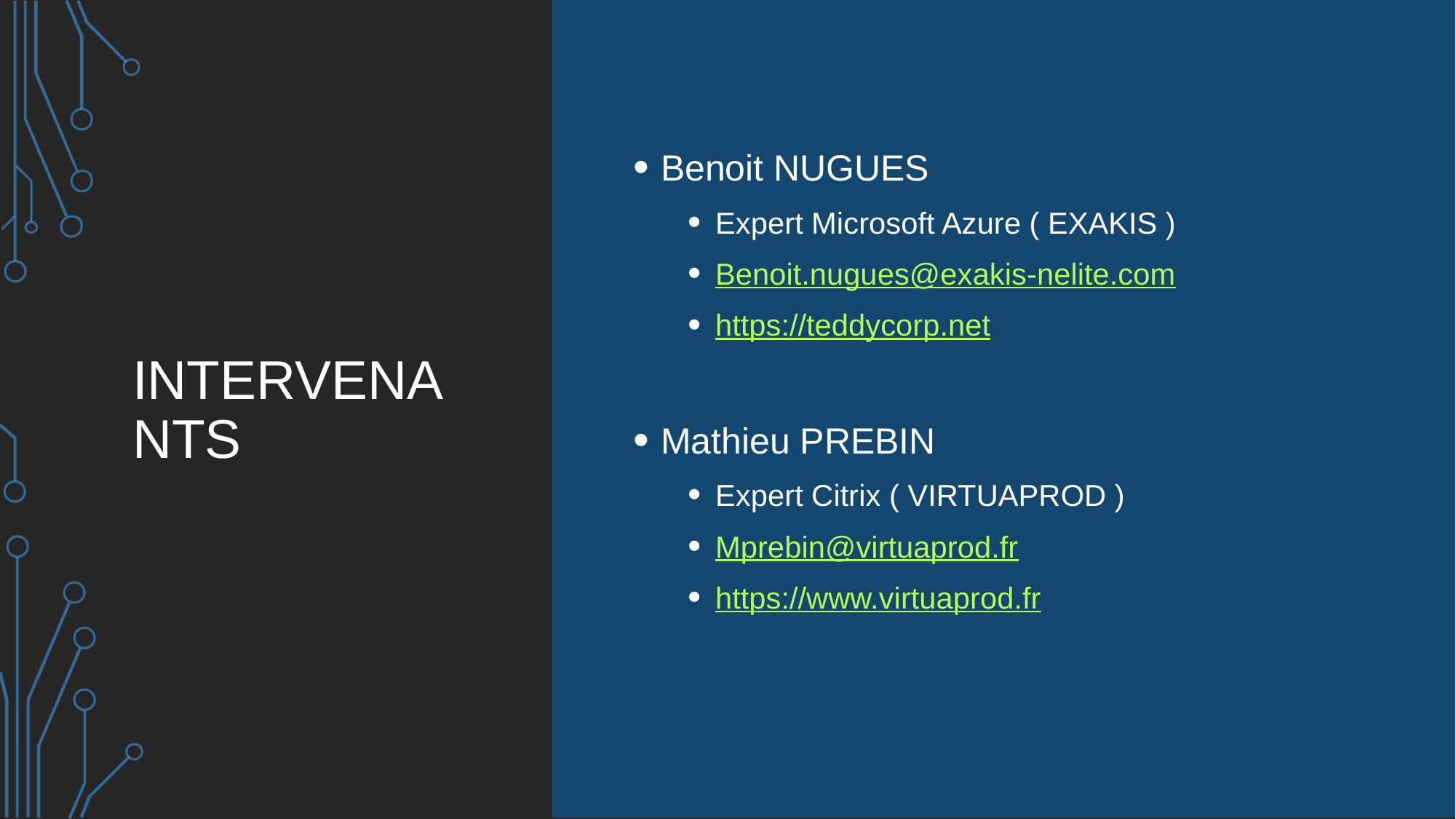

# Intervenants
Benoit NUGUES
Expert Microsoft Azure ( EXAKIS )
Benoit.nugues@exakis-nelite.com
https://teddycorp.net

Mathieu PREBIN
Expert Citrix ( VIRTUAPROD )
Mprebin@virtuaprod.fr
https://www.virtuaprod.fr